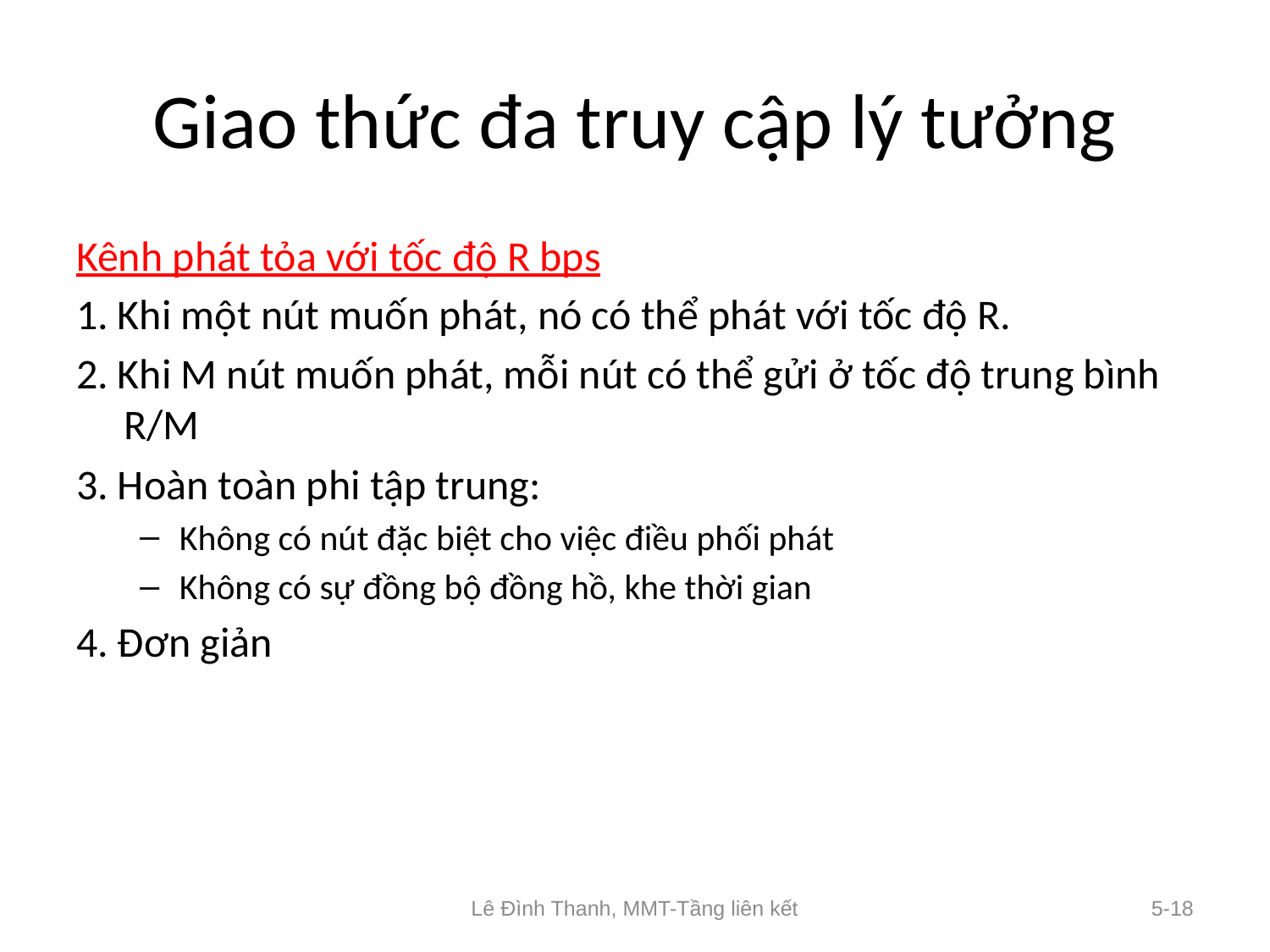

# Giao thức đa truy cập lý tưởng
Kênh phát tỏa với tốc độ R bps
1. Khi một nút muốn phát, nó có thể phát với tốc độ R.
2. Khi M nút muốn phát, mỗi nút có thể gửi ở tốc độ trung bình R/M
3. Hoàn toàn phi tập trung:
Không có nút đặc biệt cho việc điều phối phát
Không có sự đồng bộ đồng hồ, khe thời gian
4. Đơn giản
Lê Đình Thanh, MMT-Tầng liên kết
5-18